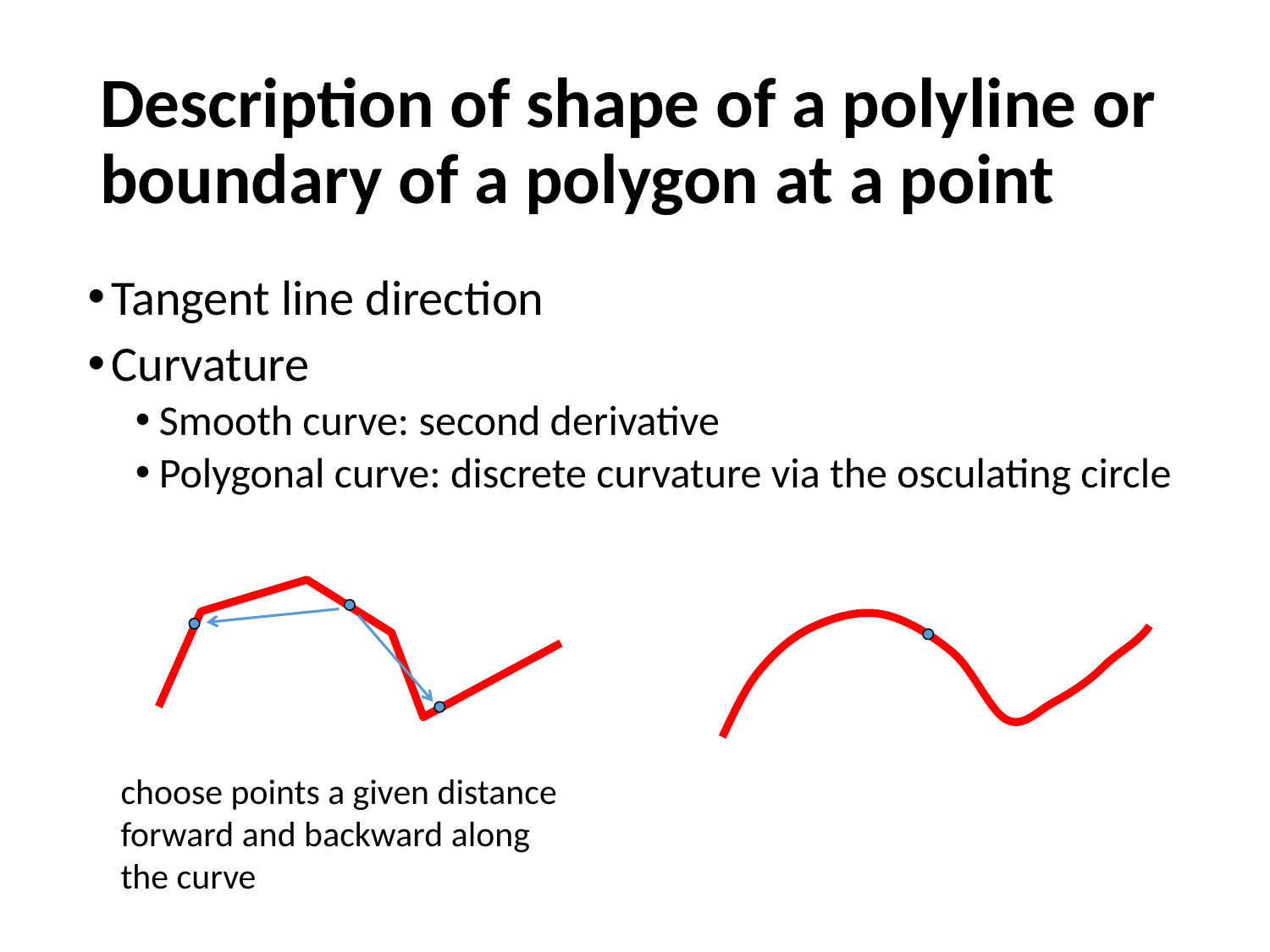

# Description of shape of a polyline or boundary of a polygon at a point
Tangent line direction
Curvature
Smooth curve: second derivative
Polygonal curve: discrete curvature via the osculating circle

choose points a given distance
forward and backward along
the curve